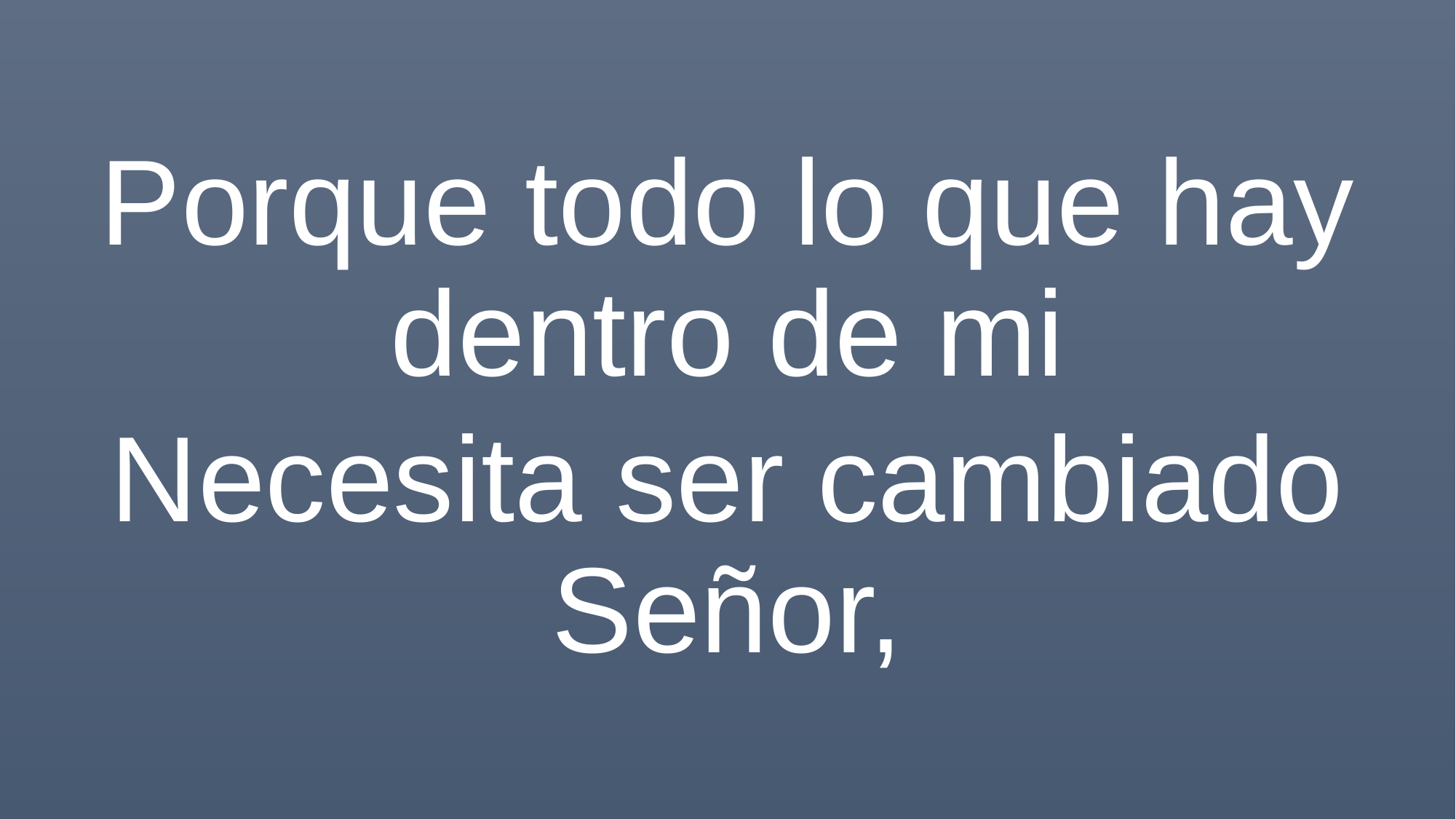

Porque todo lo que hay dentro de mi
Necesita ser cambiado Señor,